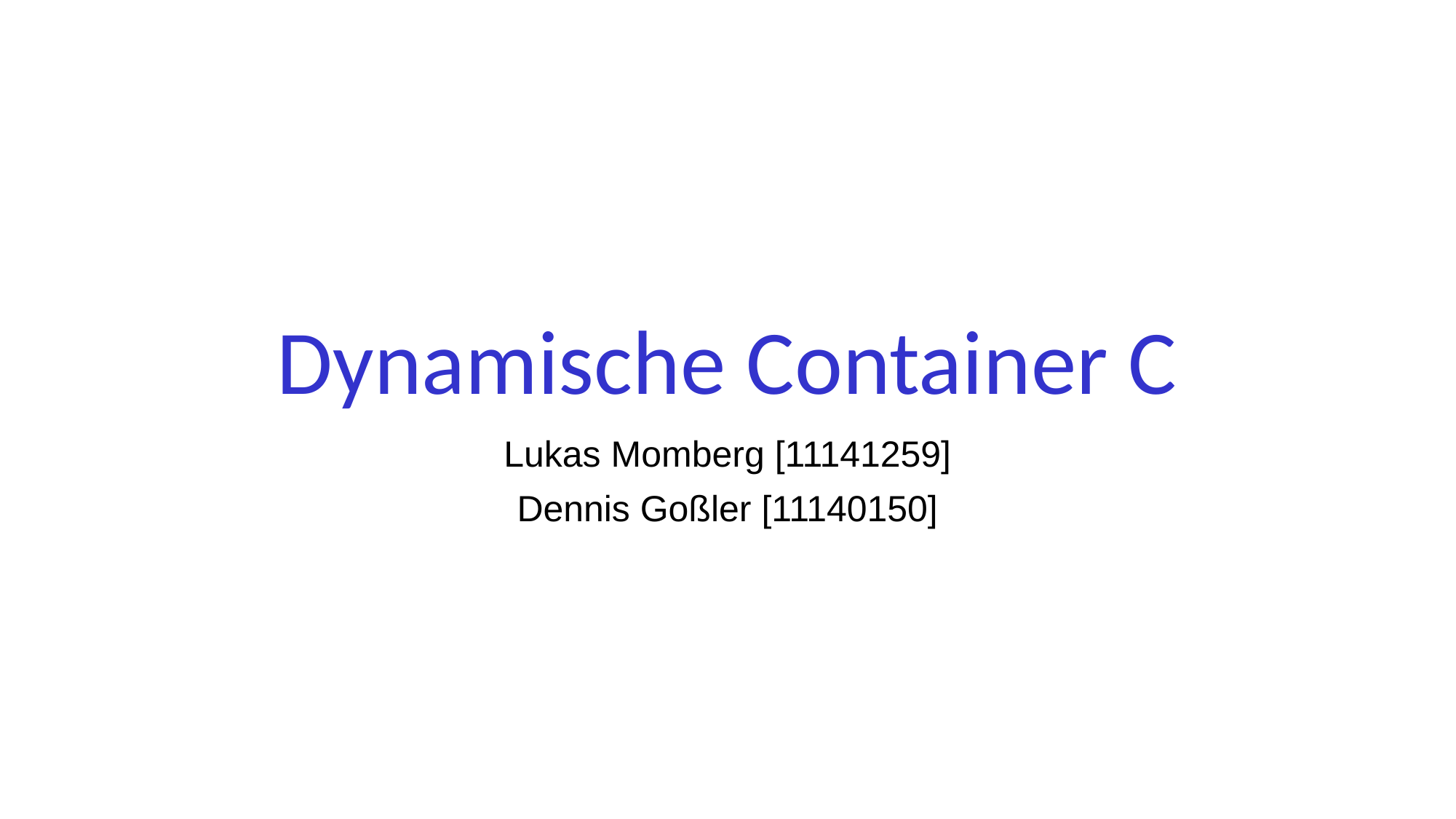

# Dynamische Container C
Lukas Momberg [11141259]
Dennis Goßler [11140150]